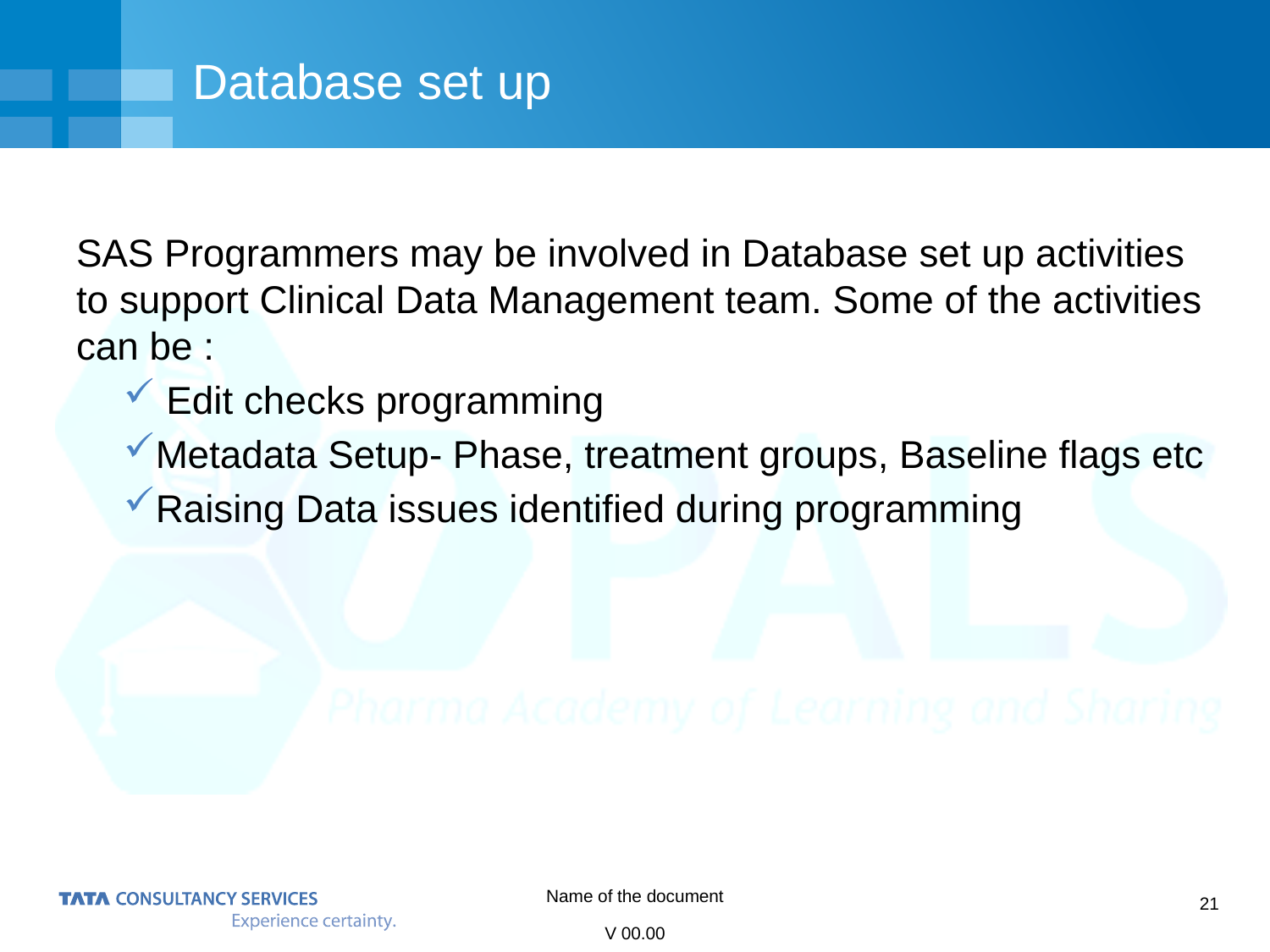

# Database set up
SAS Programmers may be involved in Database set up activities to support Clinical Data Management team. Some of the activities can be :
 Edit checks programming
Metadata Setup- Phase, treatment groups, Baseline flags etc
Raising Data issues identified during programming